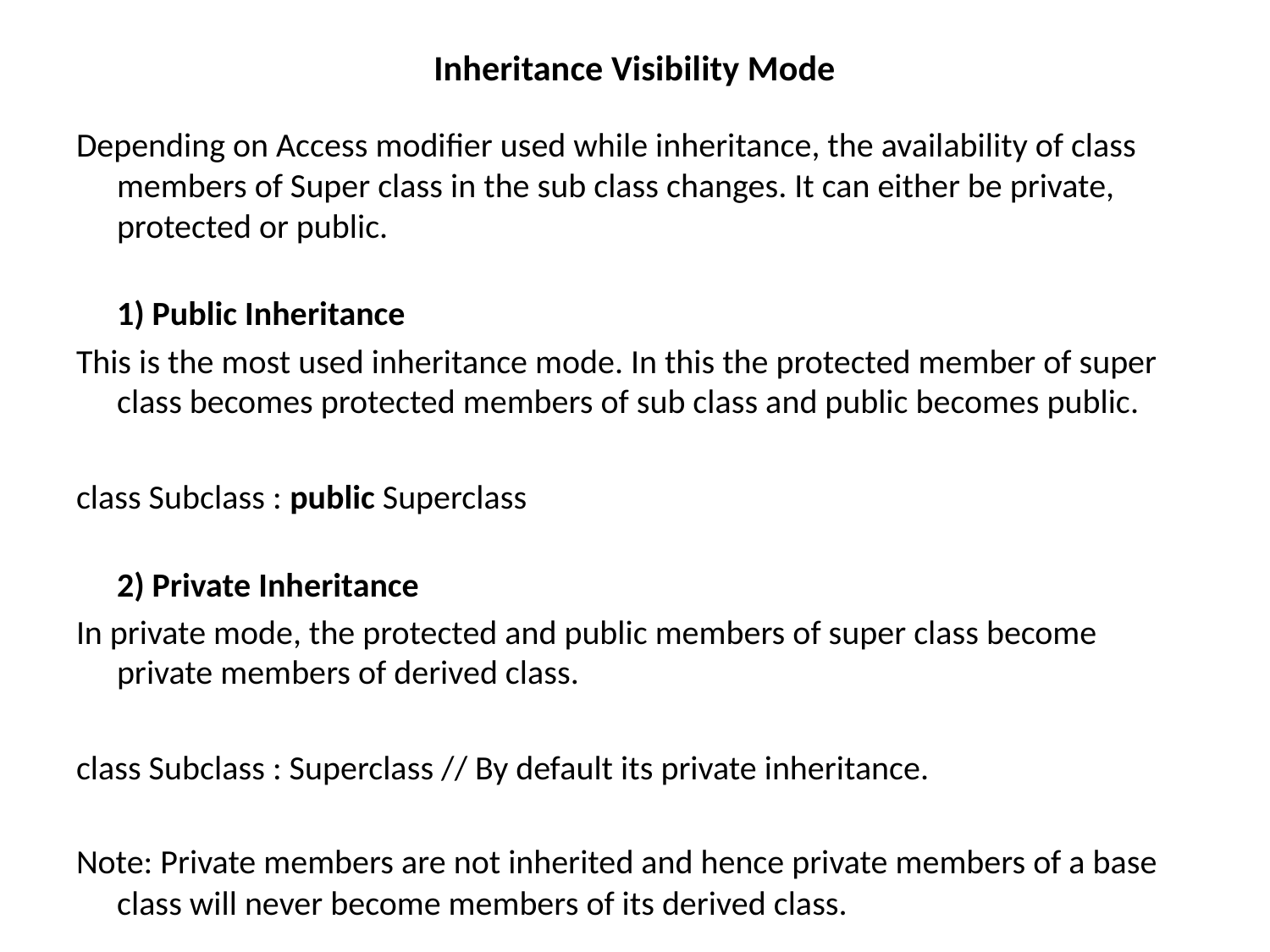

# Inheritance Visibility Mode
Depending on Access modifier used while inheritance, the availability of class members of Super class in the sub class changes. It can either be private, protected or public.
1) Public Inheritance
This is the most used inheritance mode. In this the protected member of super class becomes protected members of sub class and public becomes public.

class Subclass : public Superclass
2) Private Inheritance
In private mode, the protected and public members of super class become private members of derived class.

class Subclass : Superclass // By default its private inheritance.

Note: Private members are not inherited and hence private members of a base class will never become members of its derived class.